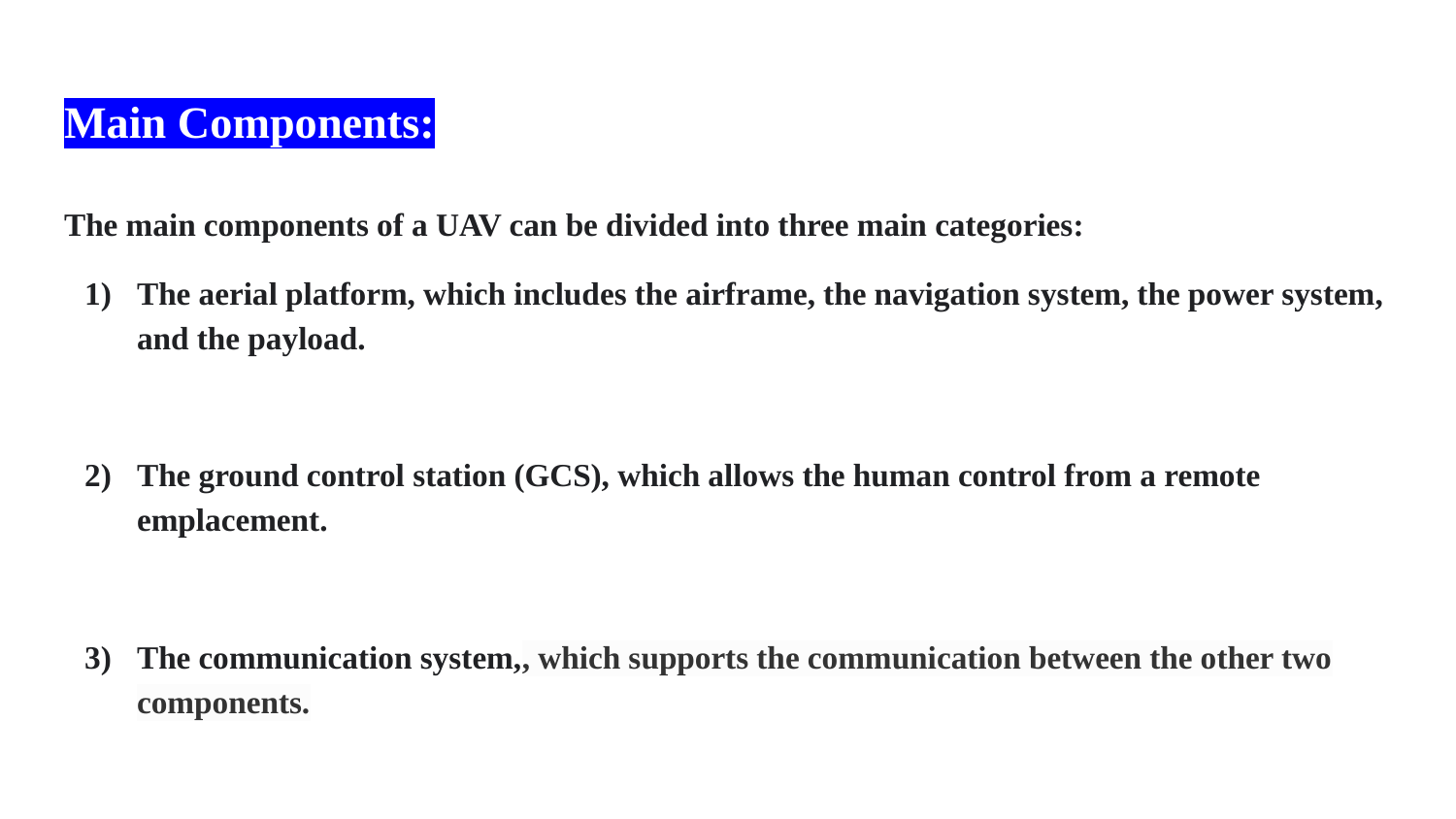

# Main Components:
The main components of a UAV can be divided into three main categories:
The aerial platform, which includes the airframe, the navigation system, the power system, and the payload.

The ground control station (GCS), which allows the human control from a remote emplacement.

The communication system,, which supports the communication between the other two components.